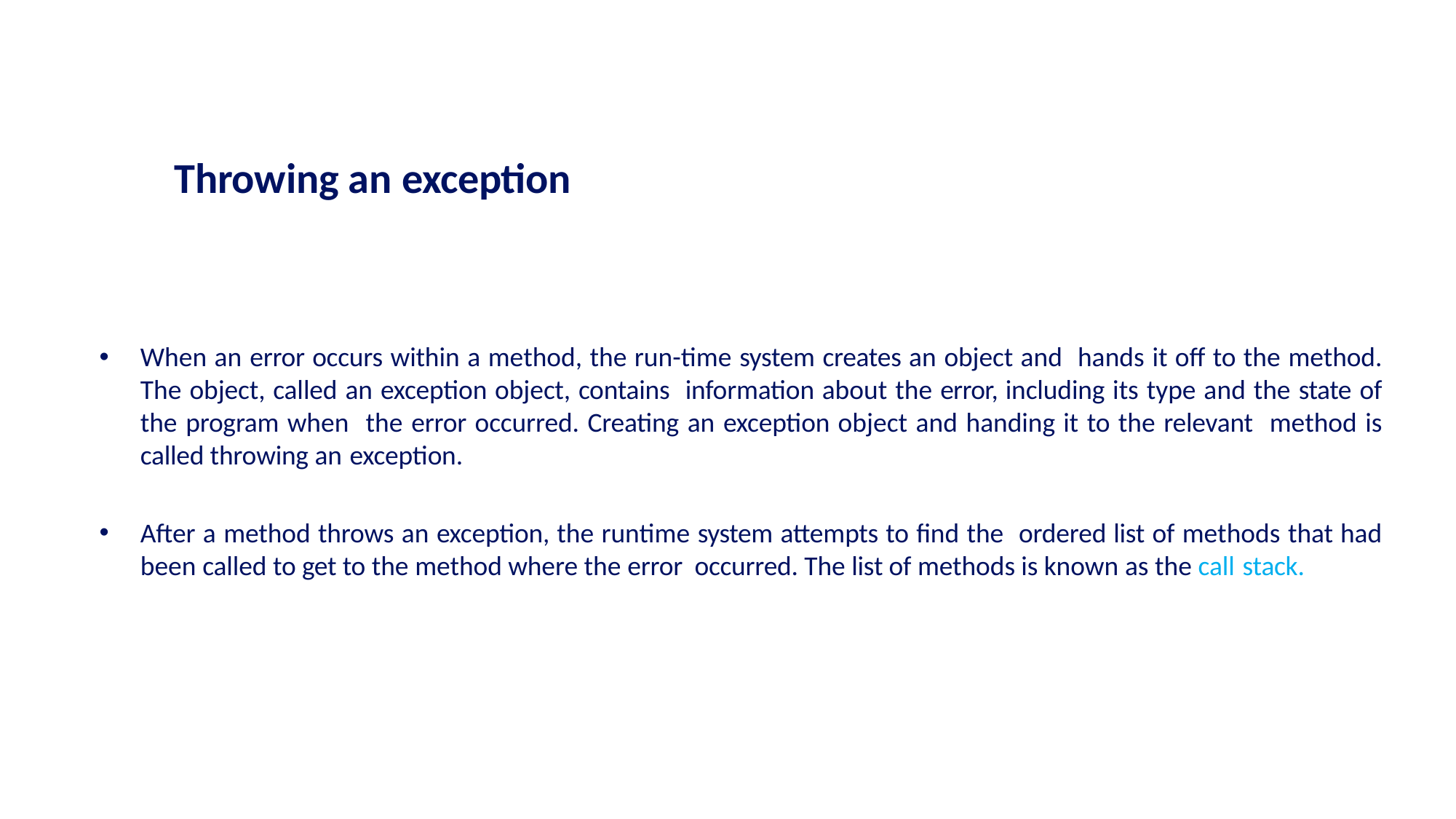

# Throwing an exception
When an error occurs within a method, the run-time system creates an object and  hands it off to the method. The object, called an exception object, contains  information about the error, including its type and the state of the program when  the error occurred. Creating an exception object and handing it to the relevant  method is called throwing an exception.

After a method throws an exception, the runtime system attempts to find the  ordered list of methods that had been called to get to the method where the error  occurred. The list of methods is known as the call stack.